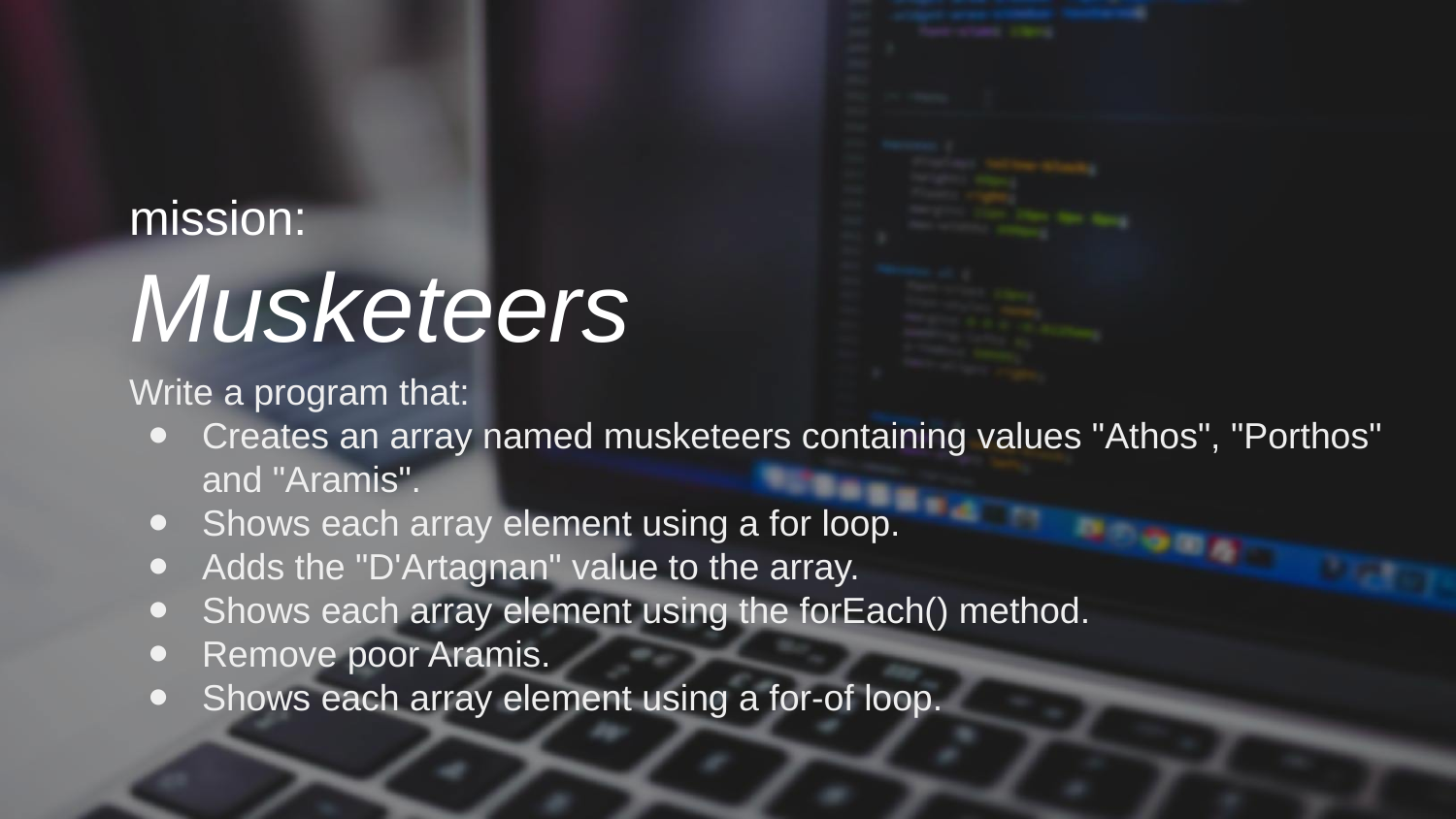

mission:
Musketeers
Write a program that:
Creates an array named musketeers containing values "Athos", "Porthos" and "Aramis".
Shows each array element using a for loop.
Adds the "D'Artagnan" value to the array.
Shows each array element using the forEach() method.
Remove poor Aramis.
Shows each array element using a for-of loop.